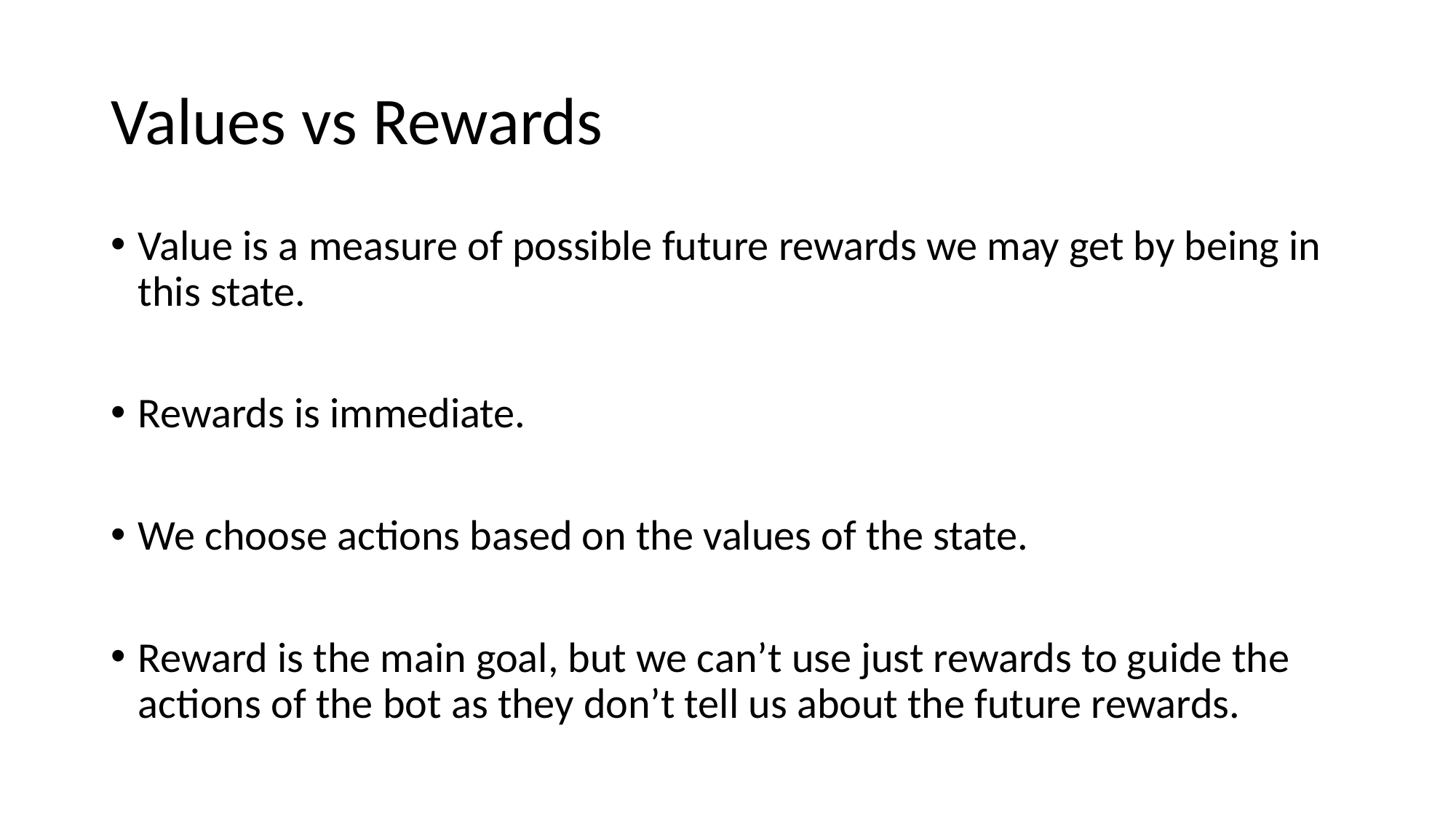

# Values vs Rewards
Value is a measure of possible future rewards we may get by being in this state.

Rewards is immediate.

We choose actions based on the values of the state.

Reward is the main goal, but we can’t use just rewards to guide the actions of the bot as they don’t tell us about the future rewards.